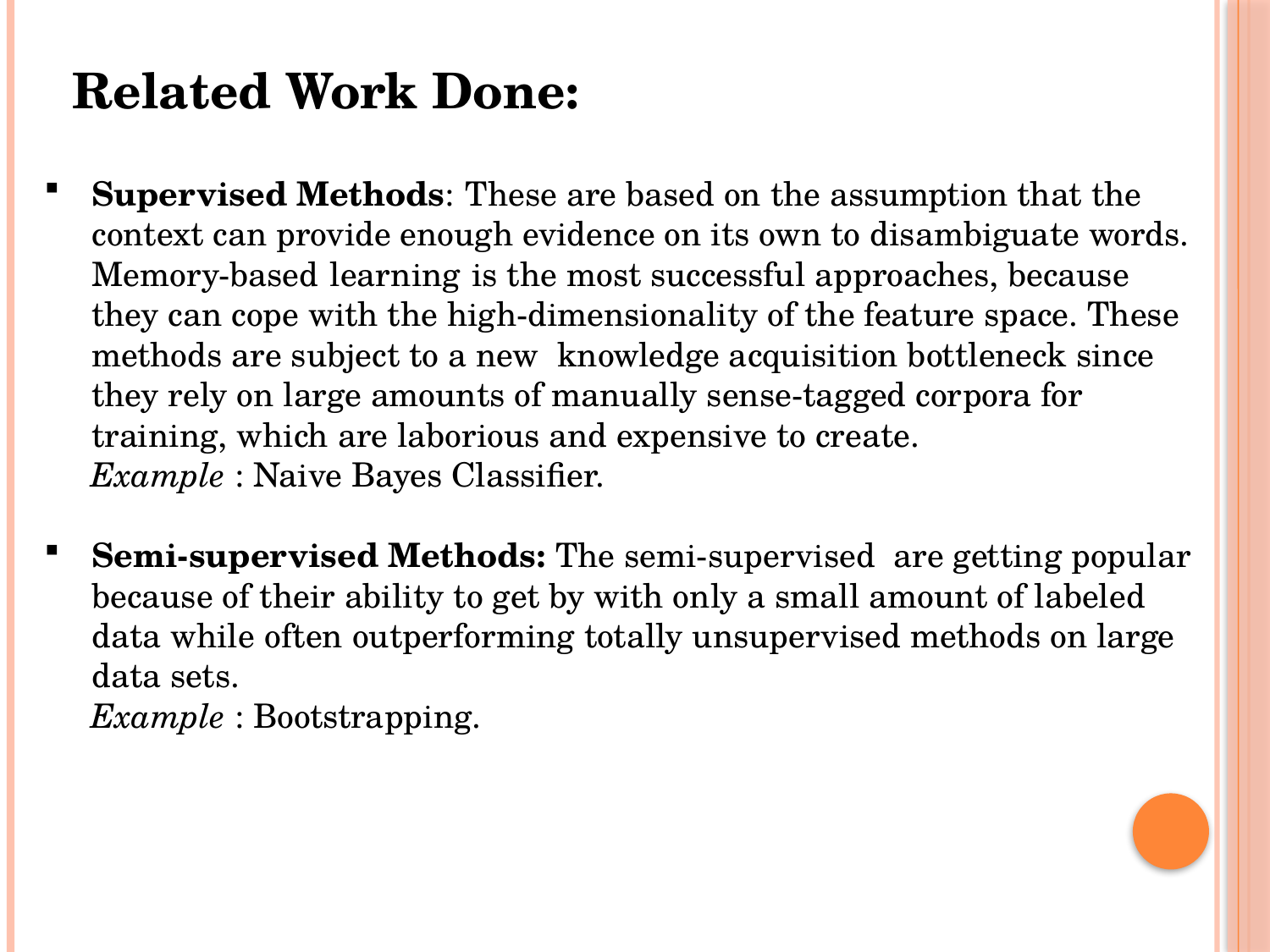

Related Work Done:
Supervised Methods: These are based on the assumption that the context can provide enough evidence on its own to disambiguate words. Memory-based learning is the most successful approaches, because they can cope with the high-dimensionality of the feature space. These methods are subject to a new  knowledge acquisition bottleneck since they rely on large amounts of manually sense-tagged corpora for training, which are laborious and expensive to create.
     Example : Naive Bayes Classifier.

Semi-supervised Methods: The semi-supervised  are getting popular because of their ability to get by with only a small amount of labeled data while often outperforming totally unsupervised methods on large data sets.
     Example : Bootstrapping.